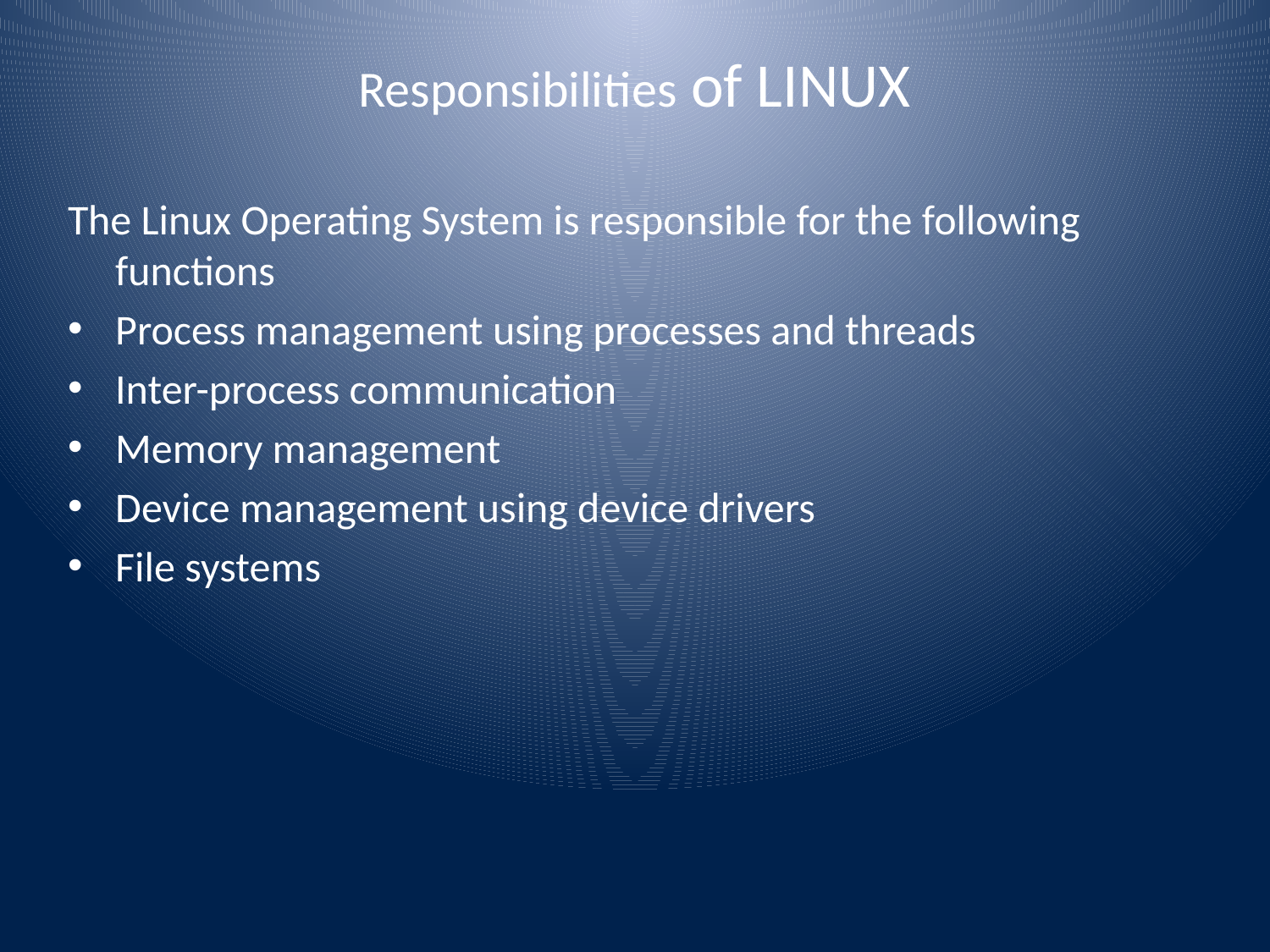

# Responsibilities of LINUX
The Linux Operating System is responsible for the following functions
Process management using processes and threads
Inter-process communication
Memory management
Device management using device drivers
File systems